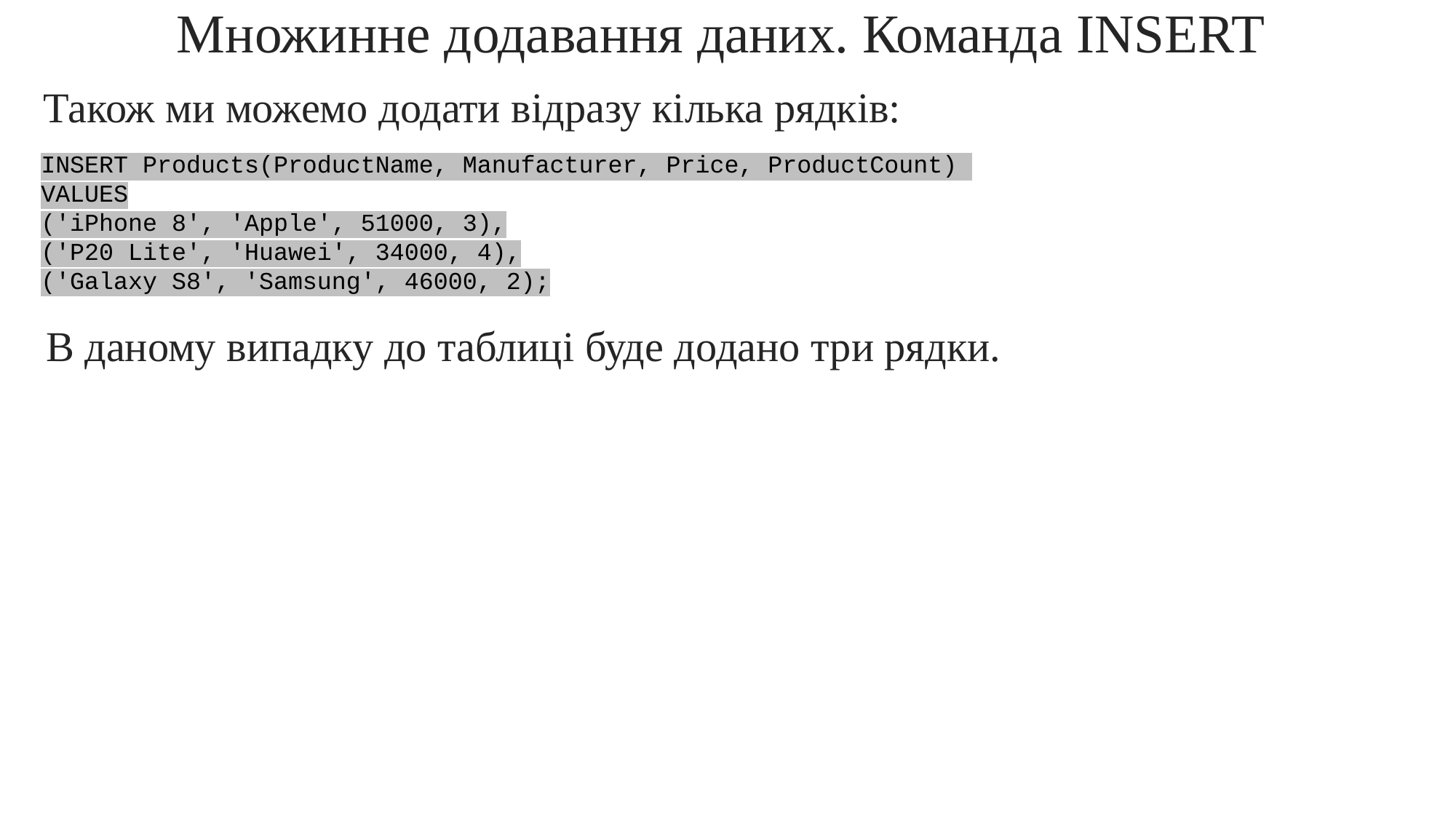

Множинне додавання даних. Команда INSERT
Також ми можемо додати відразу кілька рядків:
INSERT Products(ProductName, Manufacturer, Price, ProductCount)
VALUES
('iPhone 8', 'Apple', 51000, 3),
('P20 Lite', 'Huawei', 34000, 4),
('Galaxy S8', 'Samsung', 46000, 2);
В даному випадку до таблиці буде додано три рядки.